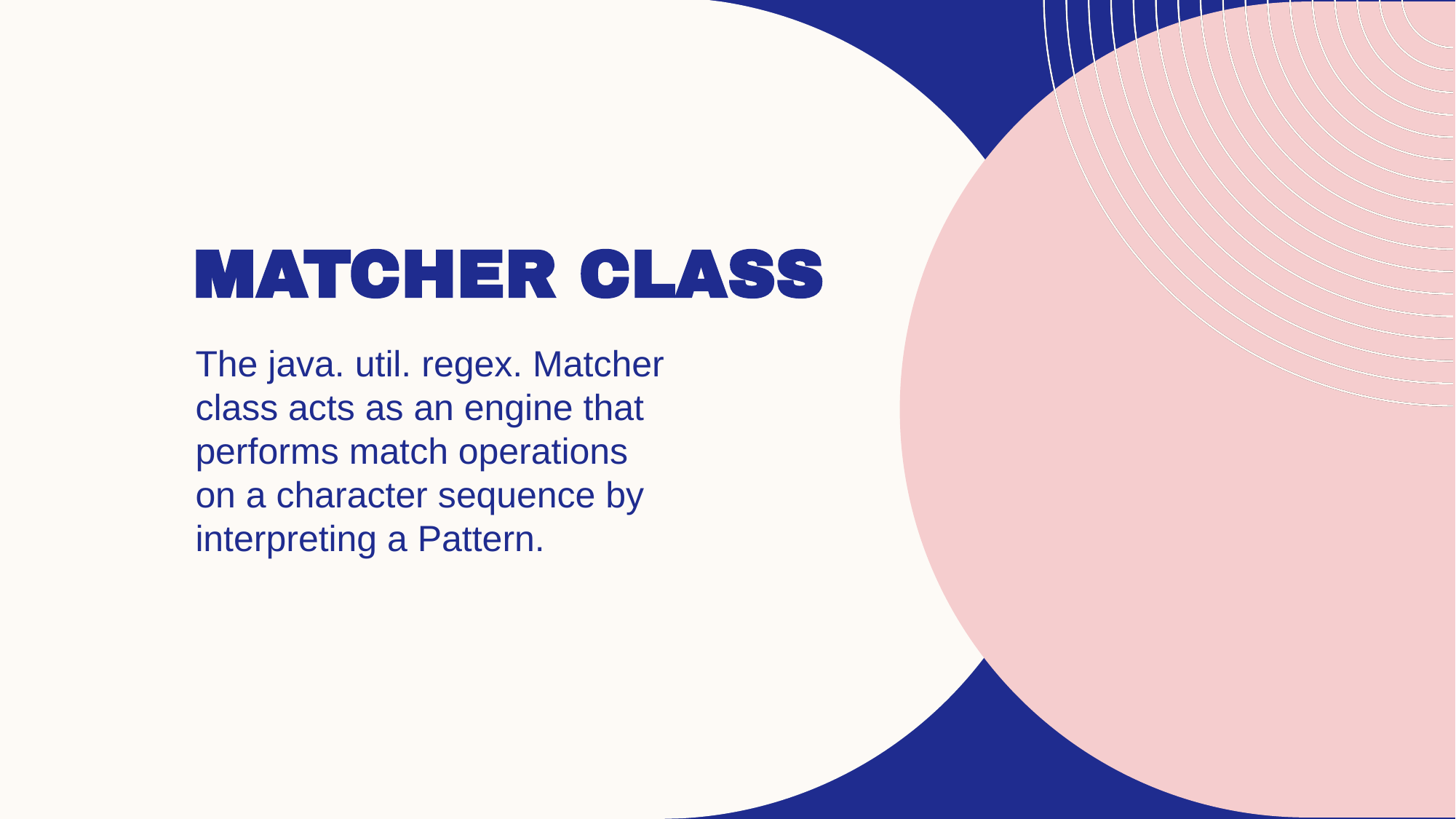

# Matcher Class
The java. util. regex. Matcher class acts as an engine that performs match operations on a character sequence by interpreting a Pattern.